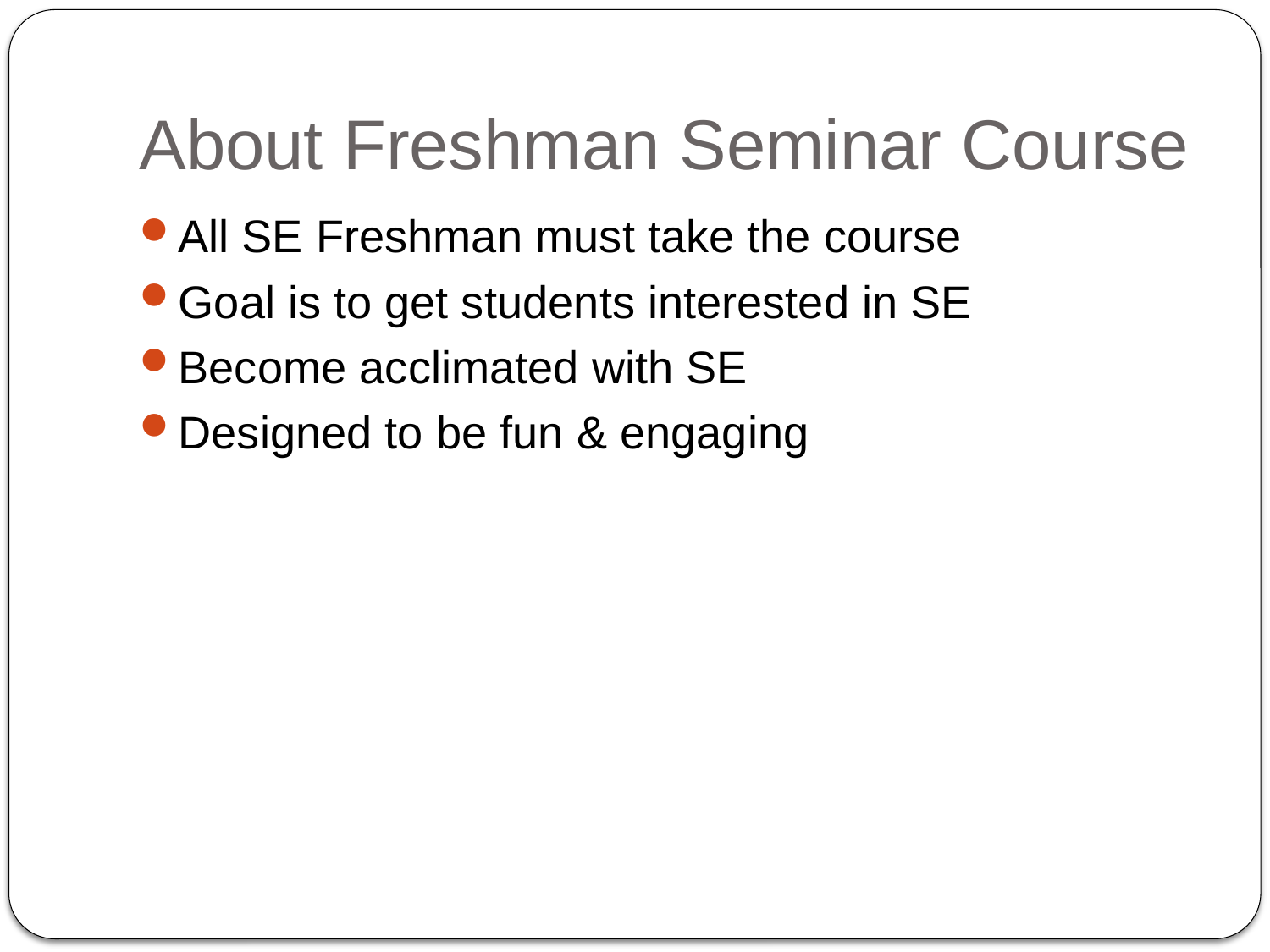

# About Freshman Seminar Course
All SE Freshman must take the course
Goal is to get students interested in SE
Become acclimated with SE
Designed to be fun & engaging